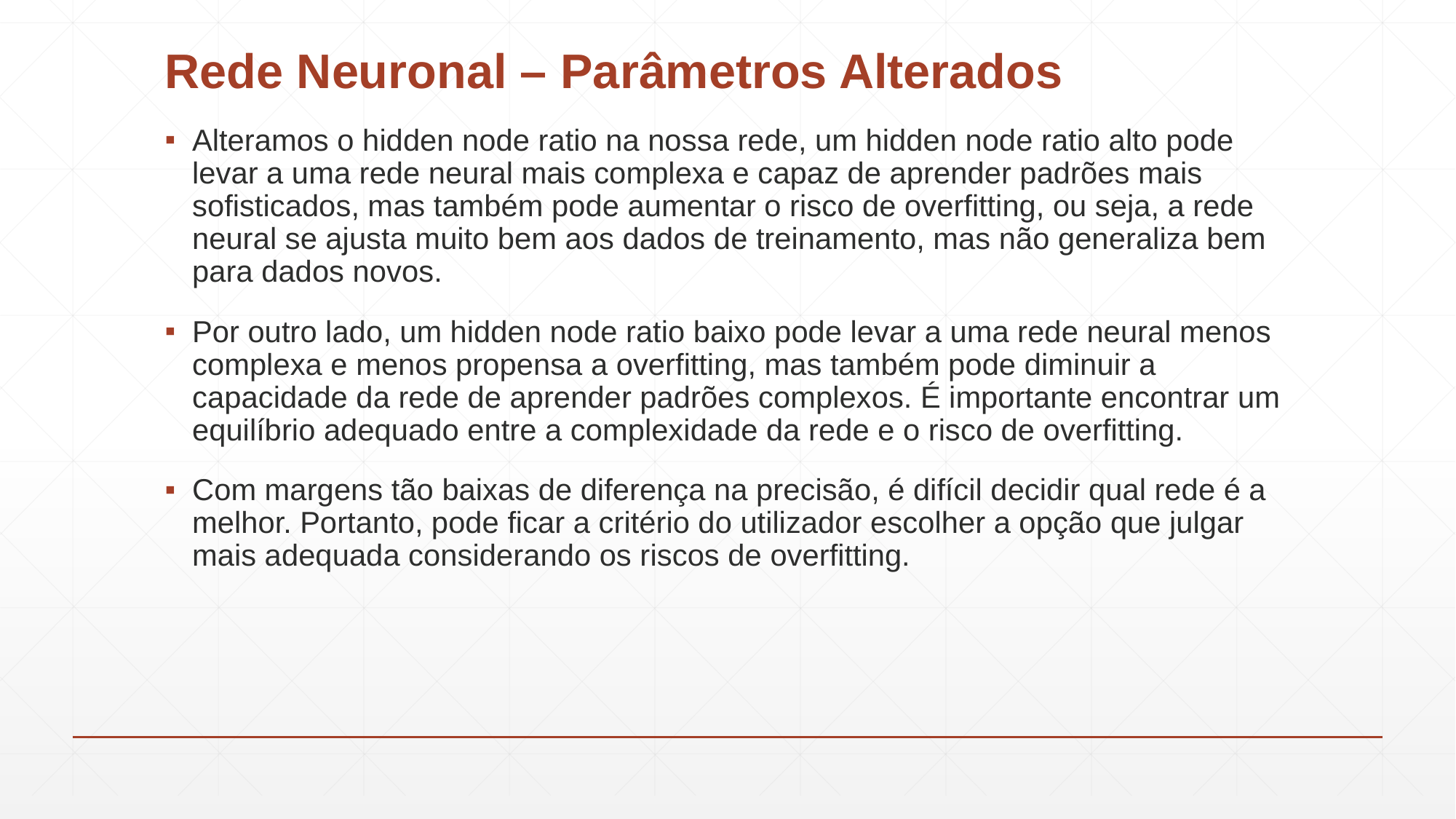

# Rede Neuronal – Parâmetros Alterados
Alteramos o hidden node ratio na nossa rede, um hidden node ratio alto pode levar a uma rede neural mais complexa e capaz de aprender padrões mais sofisticados, mas também pode aumentar o risco de overfitting, ou seja, a rede neural se ajusta muito bem aos dados de treinamento, mas não generaliza bem para dados novos.
Por outro lado, um hidden node ratio baixo pode levar a uma rede neural menos complexa e menos propensa a overfitting, mas também pode diminuir a capacidade da rede de aprender padrões complexos. É importante encontrar um equilíbrio adequado entre a complexidade da rede e o risco de overfitting.
Com margens tão baixas de diferença na precisão, é difícil decidir qual rede é a melhor. Portanto, pode ficar a critério do utilizador escolher a opção que julgar mais adequada considerando os riscos de overfitting.